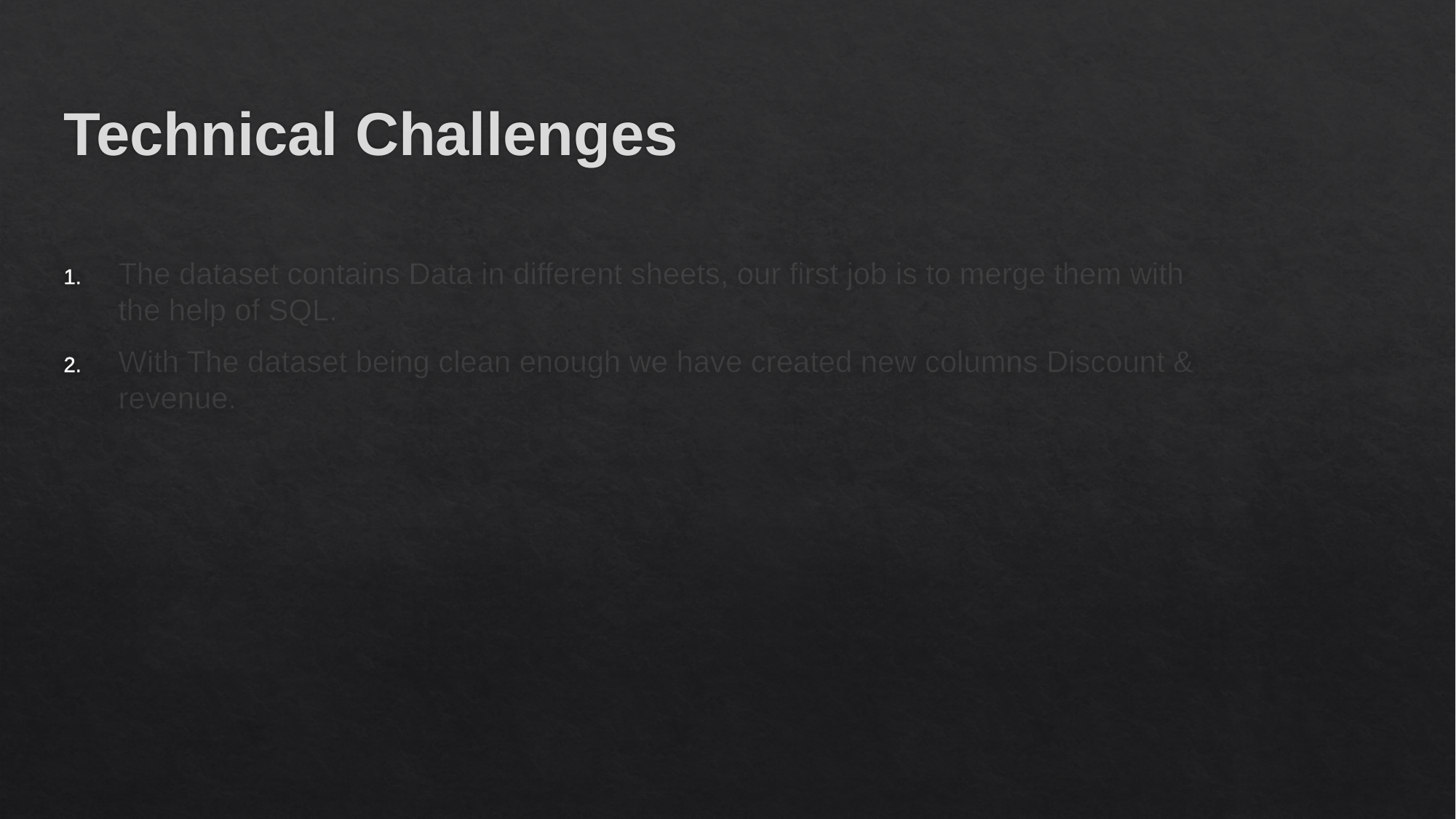

# Technical Challenges
The dataset contains Data in different sheets, our first job is to merge them with the help of SQL.
With The dataset being clean enough we have created new columns Discount & revenue.